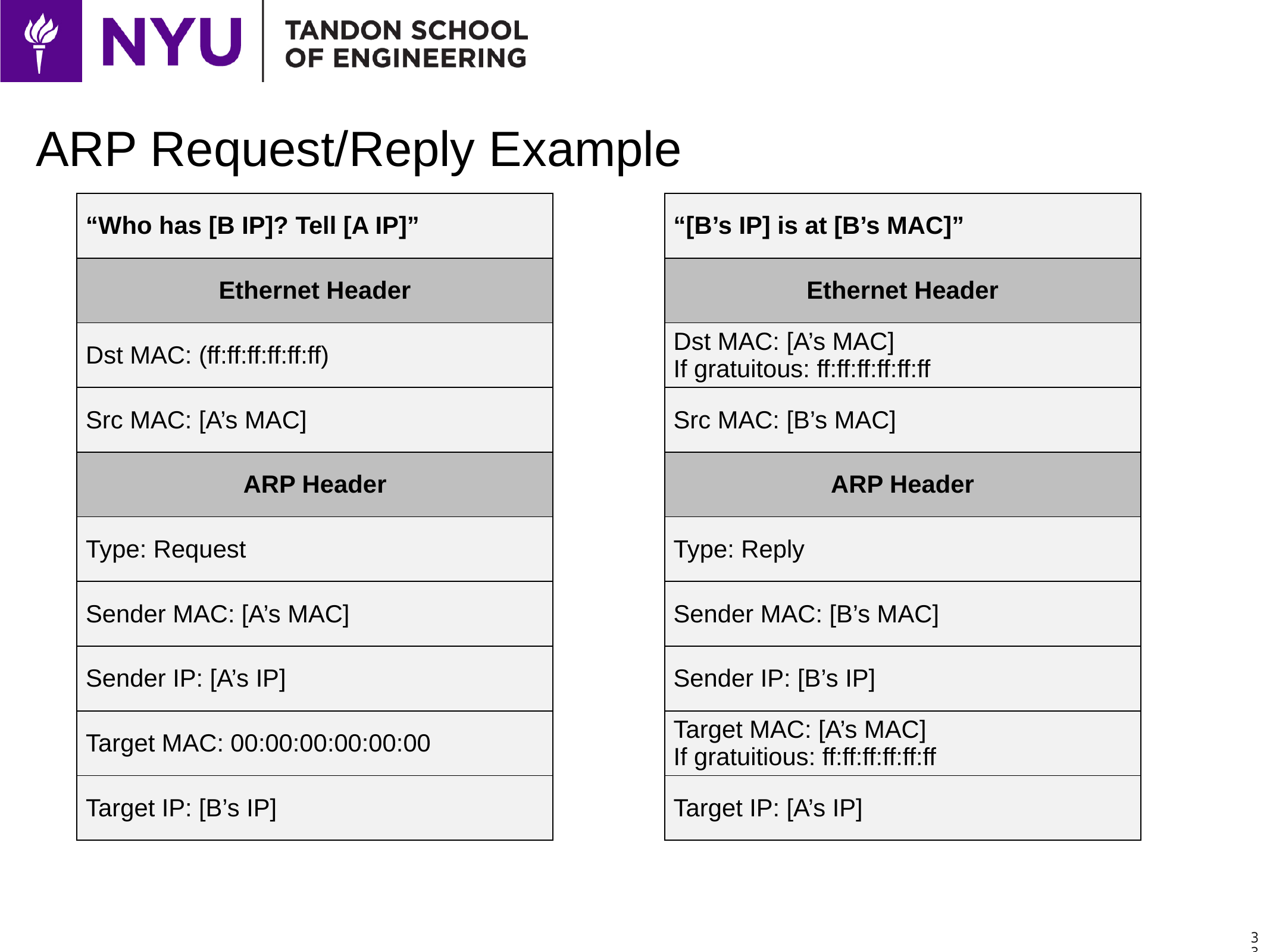

# ARP Request/Reply Example
| “Who has [B IP]? Tell [A IP]” |
| --- |
| Ethernet Header |
| Dst MAC: (ff:ff:ff:ff:ff:ff) |
| Src MAC: [A’s MAC] |
| ARP Header |
| Type: Request |
| Sender MAC: [A’s MAC] |
| Sender IP: [A’s IP] |
| Target MAC: 00:00:00:00:00:00 |
| Target IP: [B’s IP] |
| “[B’s IP] is at [B’s MAC]” |
| --- |
| Ethernet Header |
| Dst MAC: [A’s MAC] If gratuitous: ff:ff:ff:ff:ff:ff |
| Src MAC: [B’s MAC] |
| ARP Header |
| Type: Reply |
| Sender MAC: [B’s MAC] |
| Sender IP: [B’s IP] |
| Target MAC: [A’s MAC] If gratuitious: ff:ff:ff:ff:ff:ff |
| Target IP: [A’s IP] |
33